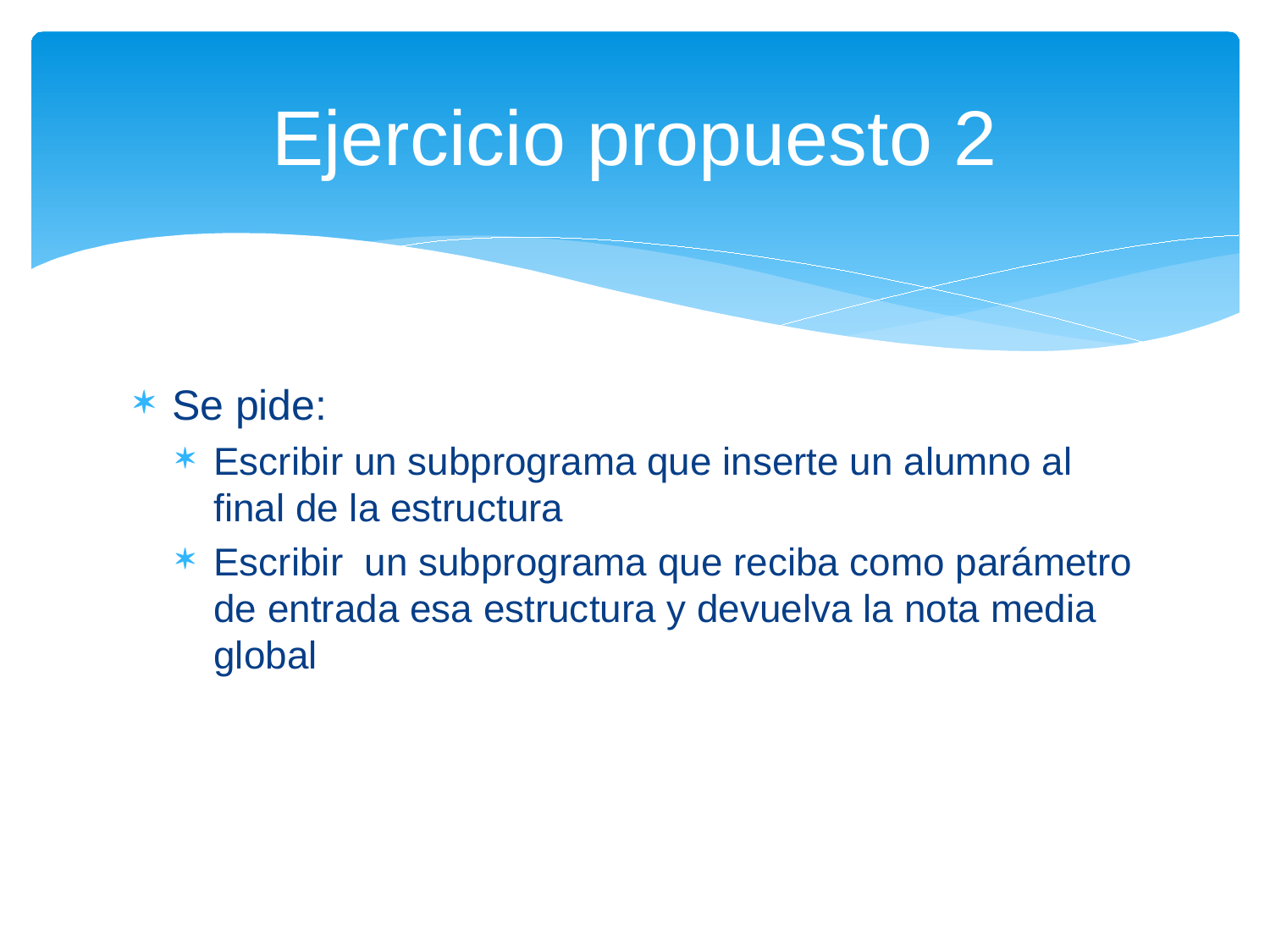

# Ejercicio propuesto 2
Se pide:
Escribir un subprograma que inserte un alumno al final de la estructura
Escribir  un subprograma que reciba como parámetro de entrada esa estructura y devuelva la nota media global